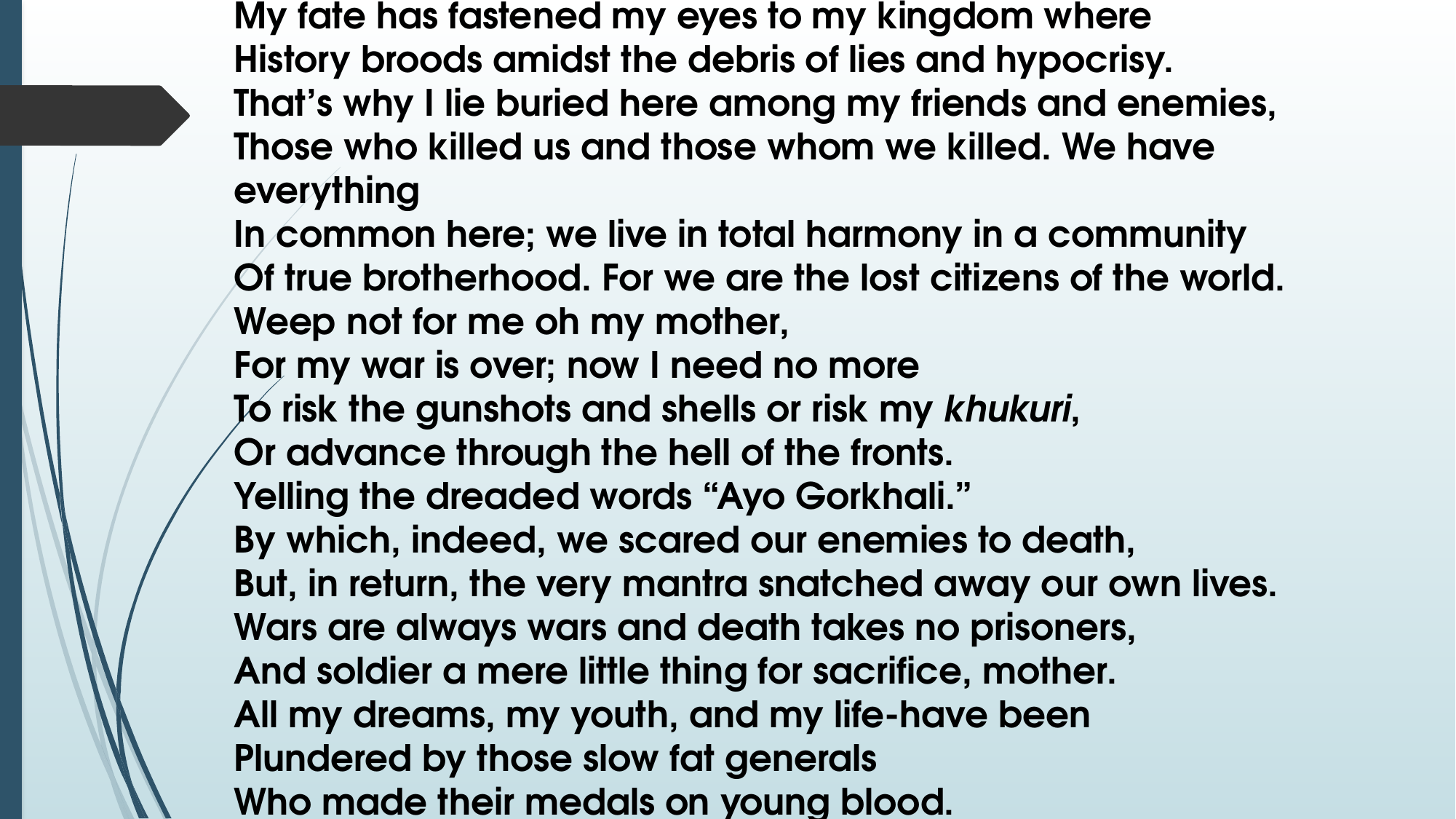

My fate has fastened my eyes to my kingdom where
History broods amidst the debris of lies and hypocrisy.
That’s why I lie buried here among my friends and enemies,
Those who killed us and those whom we killed. We have everything
In common here; we live in total harmony in a community
Of true brotherhood. For we are the lost citizens of the world.
Weep not for me oh my mother,
For my war is over; now I need no more
To risk the gunshots and shells or risk my khukuri,
Or advance through the hell of the fronts.
Yelling the dreaded words “Ayo Gorkhali.”
By which, indeed, we scared our enemies to death,
But, in return, the very mantra snatched away our own lives.
Wars are always wars and death takes no prisoners,
And soldier a mere little thing for sacrifice, mother.
All my dreams, my youth, and my life-have been
Plundered by those slow fat generals
Who made their medals on young blood.